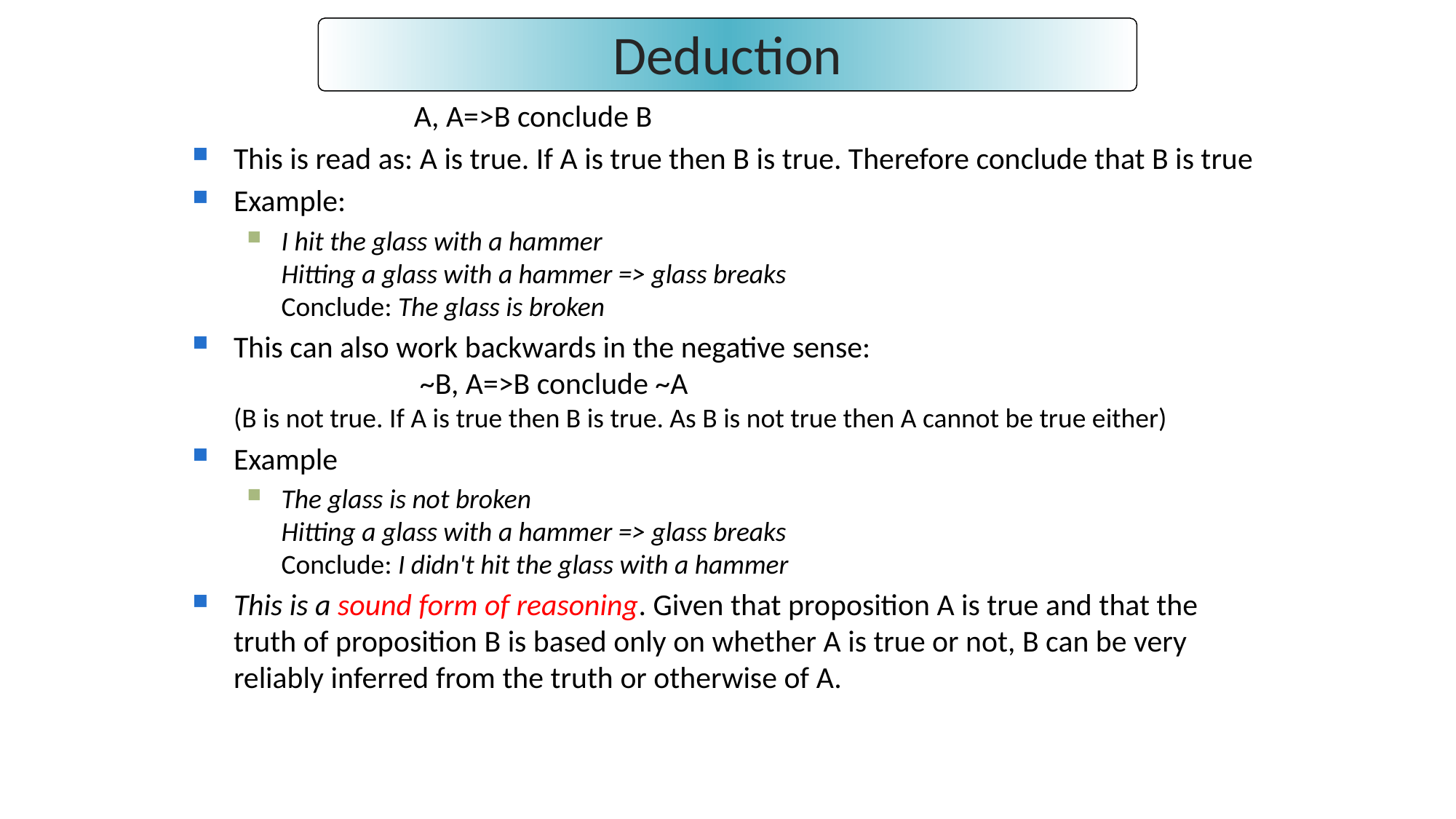

Deduction
                                A, A=>B conclude B
This is read as: A is true. If A is true then B is true. Therefore conclude that B is true
Example:
I hit the glass with a hammer
Hitting a glass with a hammer => glass breaks
Conclude: The glass is broken
This can also work backwards in the negative sense:
                           ~B, A=>B conclude ~A
(B is not true. If A is true then B is true. As B is not true then A cannot be true either)
Example
The glass is not broken
Hitting a glass with a hammer => glass breaks
Conclude: I didn't hit the glass with a hammer
This is a sound form of reasoning. Given that proposition A is true and that the truth of proposition B is based only on whether A is true or not, B can be very reliably inferred from the truth or otherwise of A.